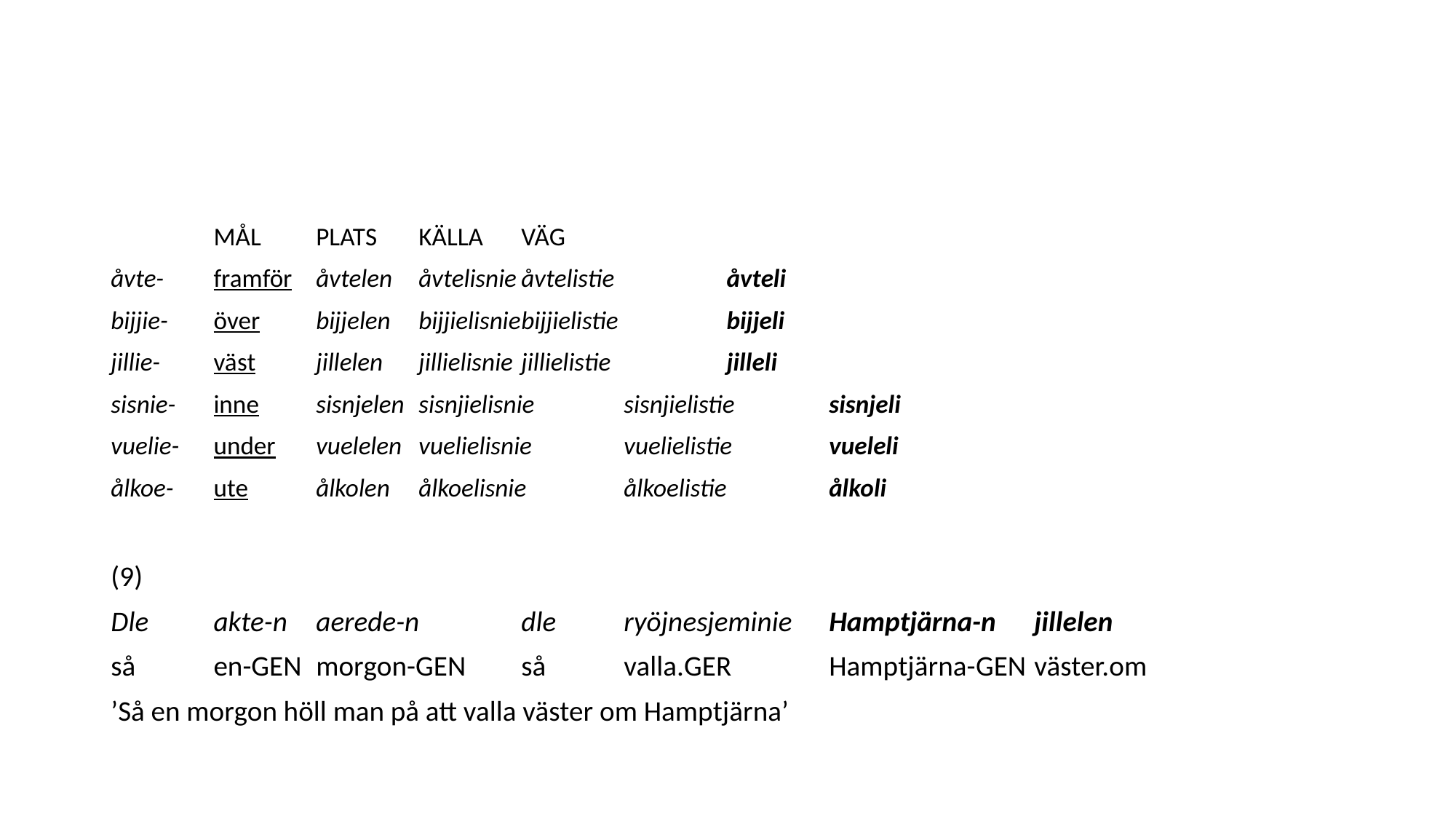

#
			mål		plats		källa		väg
åvte-	framför		åvtelen		åvtelisnie		åvtelistie		åvteli
bijjie-	över		bijjelen		bijjielisnie		bijjielistie		bijjeli
jillie-	väst		jillelen		jillielisnie		jillielistie		jilleli
sisnie-	inne		sisnjelen		sisnjielisnie	sisnjielistie	sisnjeli
vuelie-	under		vuelelen		vuelielisnie	vuelielistie	vueleli
ålkoe-	ute		ålkolen		ålkoelisnie	ålkoelistie	ålkoli

(9)
Dle 	akte-n 	aerede-n 	dle 	ryöjnesjeminie 	Hamptjärna-n 	jillelen
så	en-gen	morgon-gen	så	valla.ger		Hamptjärna-gen	väster.om
’Så en morgon höll man på att valla väster om Hamptjärna’